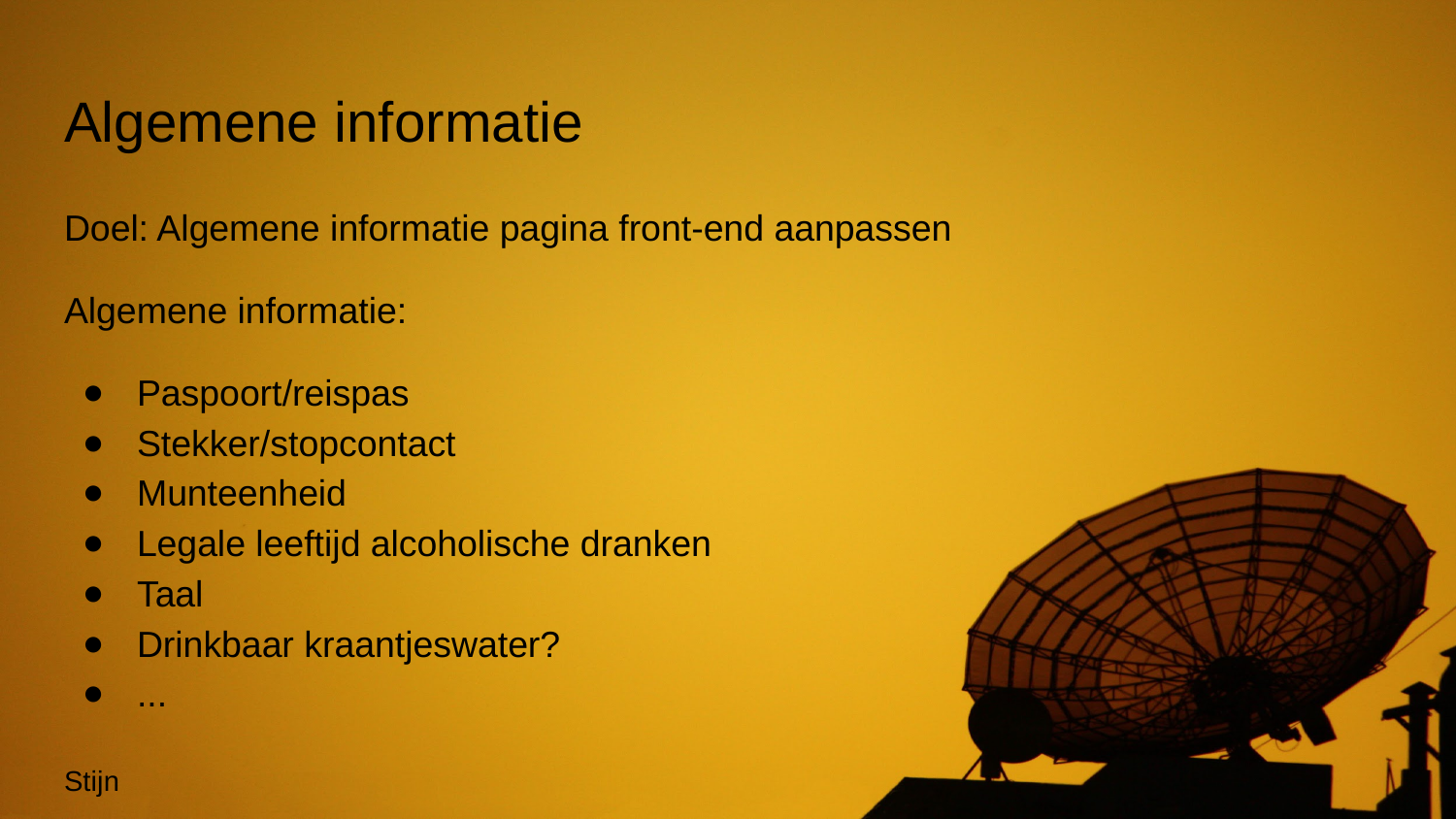

# Algemene informatie
Doel: Algemene informatie pagina front-end aanpassen
Algemene informatie:
Paspoort/reispas
Stekker/stopcontact
Munteenheid
Legale leeftijd alcoholische dranken
Taal
Drinkbaar kraantjeswater?
...
Stijn